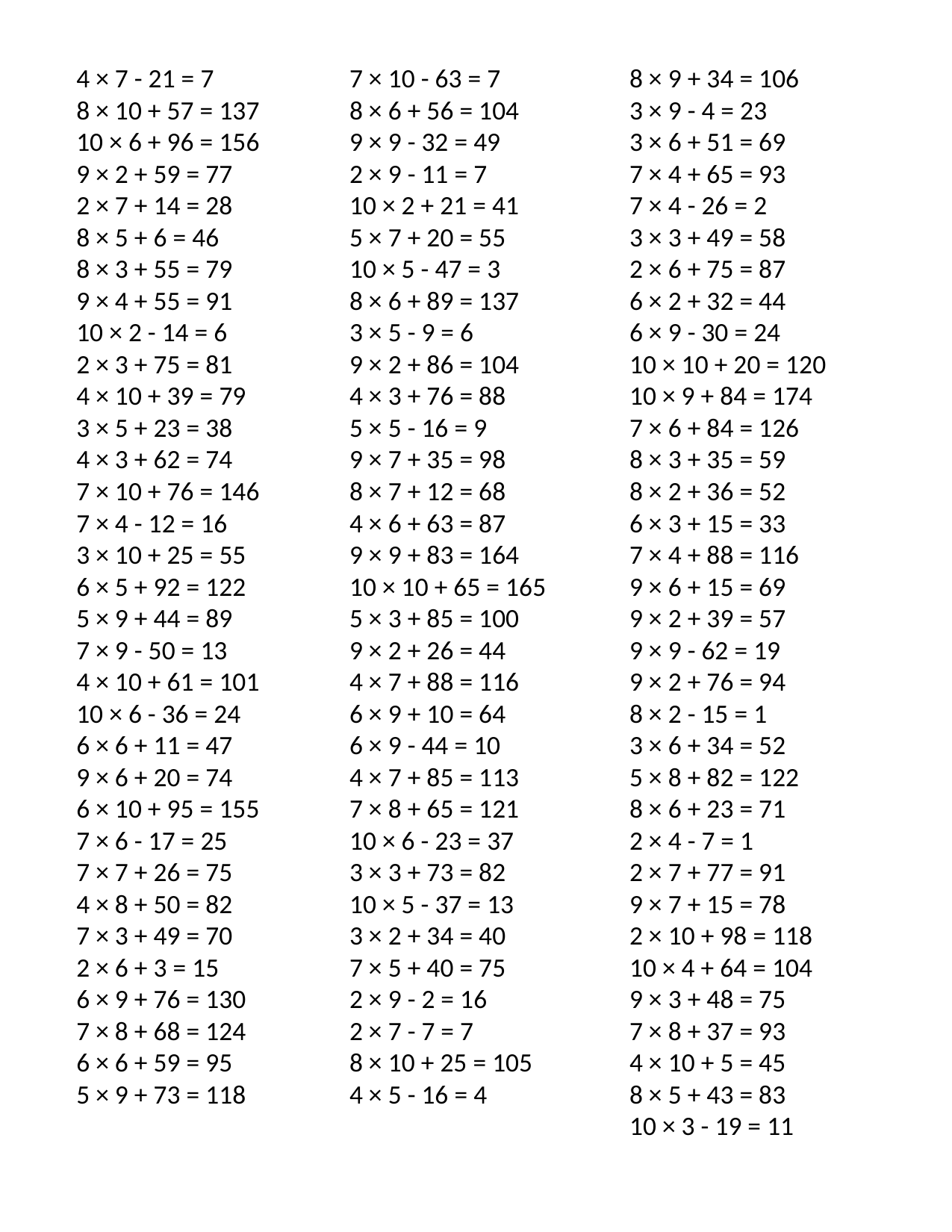

4 × 7 - 21 = 7
8 × 10 + 57 = 137
10 × 6 + 96 = 156
9 × 2 + 59 = 77
2 × 7 + 14 = 28
8 × 5 + 6 = 46
8 × 3 + 55 = 79
9 × 4 + 55 = 91
10 × 2 - 14 = 6
2 × 3 + 75 = 81
4 × 10 + 39 = 79
3 × 5 + 23 = 38
4 × 3 + 62 = 74
7 × 10 + 76 = 146
7 × 4 - 12 = 16
3 × 10 + 25 = 55
6 × 5 + 92 = 122
5 × 9 + 44 = 89
7 × 9 - 50 = 13
4 × 10 + 61 = 101
10 × 6 - 36 = 24
6 × 6 + 11 = 47
9 × 6 + 20 = 74
6 × 10 + 95 = 155
7 × 6 - 17 = 25
7 × 7 + 26 = 75
4 × 8 + 50 = 82
7 × 3 + 49 = 70
2 × 6 + 3 = 15
6 × 9 + 76 = 130
7 × 8 + 68 = 124
6 × 6 + 59 = 95
5 × 9 + 73 = 118

7 × 10 - 63 = 7
8 × 6 + 56 = 104
9 × 9 - 32 = 49
2 × 9 - 11 = 7
10 × 2 + 21 = 41
5 × 7 + 20 = 55
10 × 5 - 47 = 3
8 × 6 + 89 = 137
3 × 5 - 9 = 6
9 × 2 + 86 = 104
4 × 3 + 76 = 88
5 × 5 - 16 = 9
9 × 7 + 35 = 98
8 × 7 + 12 = 68
4 × 6 + 63 = 87
9 × 9 + 83 = 164
10 × 10 + 65 = 165
5 × 3 + 85 = 100
9 × 2 + 26 = 44
4 × 7 + 88 = 116
6 × 9 + 10 = 64
6 × 9 - 44 = 10
4 × 7 + 85 = 113
7 × 8 + 65 = 121
10 × 6 - 23 = 37
3 × 3 + 73 = 82
10 × 5 - 37 = 13
3 × 2 + 34 = 40
7 × 5 + 40 = 75
2 × 9 - 2 = 16
2 × 7 - 7 = 7
8 × 10 + 25 = 105
4 × 5 - 16 = 4

8 × 9 + 34 = 106
3 × 9 - 4 = 23
3 × 6 + 51 = 69
7 × 4 + 65 = 93
7 × 4 - 26 = 2
3 × 3 + 49 = 58
2 × 6 + 75 = 87
6 × 2 + 32 = 44
6 × 9 - 30 = 24
10 × 10 + 20 = 120
10 × 9 + 84 = 174
7 × 6 + 84 = 126
8 × 3 + 35 = 59
8 × 2 + 36 = 52
6 × 3 + 15 = 33
7 × 4 + 88 = 116
9 × 6 + 15 = 69
9 × 2 + 39 = 57
9 × 9 - 62 = 19
9 × 2 + 76 = 94
8 × 2 - 15 = 1
3 × 6 + 34 = 52
5 × 8 + 82 = 122
8 × 6 + 23 = 71
2 × 4 - 7 = 1
2 × 7 + 77 = 91
9 × 7 + 15 = 78
2 × 10 + 98 = 118
10 × 4 + 64 = 104
9 × 3 + 48 = 75
7 × 8 + 37 = 93
4 × 10 + 5 = 45
8 × 5 + 43 = 83
10 × 3 - 19 = 11